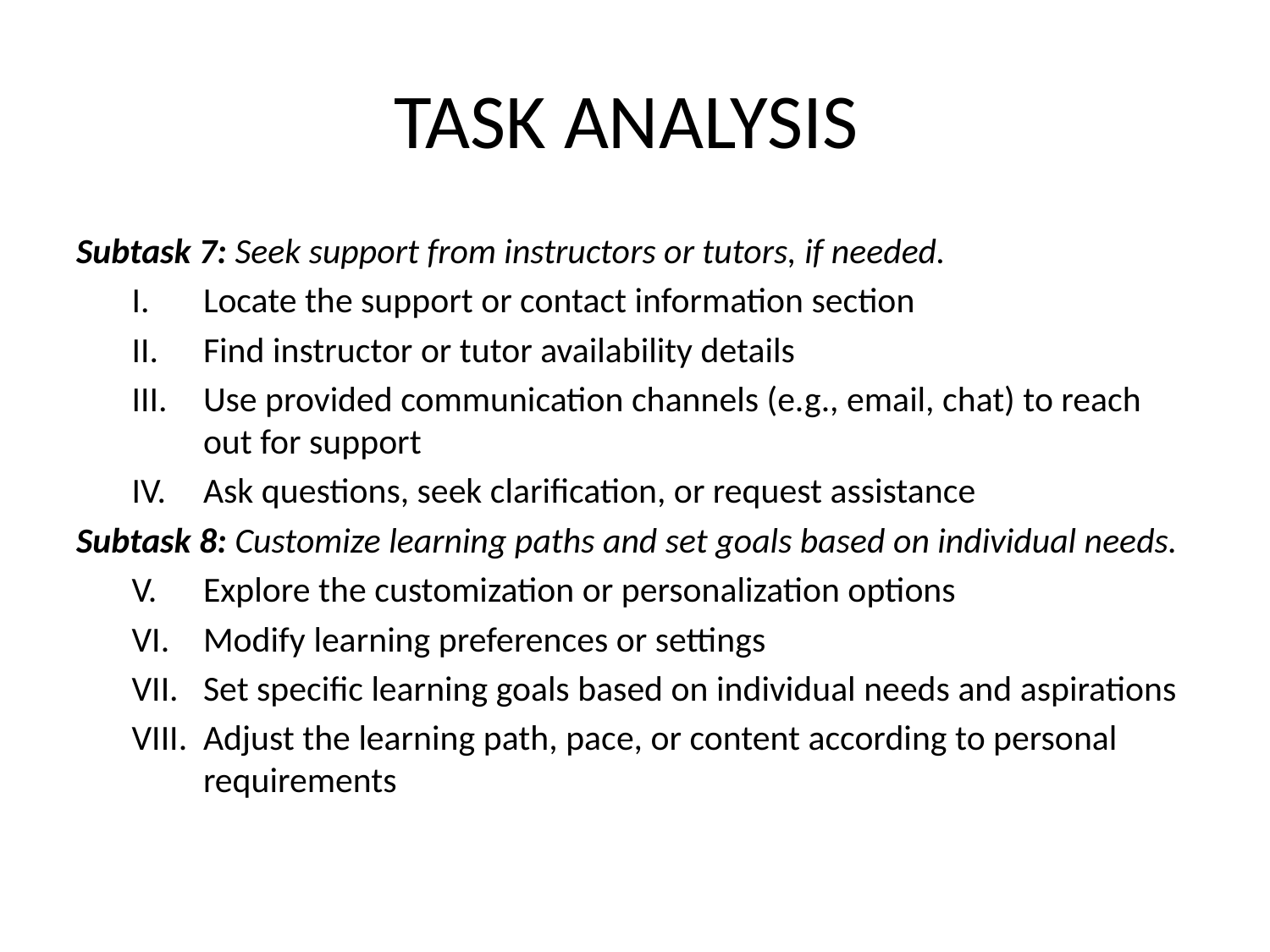

# TASK ANALYSIS
Subtask 7: Seek support from instructors or tutors, if needed.
Locate the support or contact information section
Find instructor or tutor availability details
Use provided communication channels (e.g., email, chat) to reach out for support
Ask questions, seek clarification, or request assistance
Subtask 8: Customize learning paths and set goals based on individual needs.
Explore the customization or personalization options
Modify learning preferences or settings
Set specific learning goals based on individual needs and aspirations
Adjust the learning path, pace, or content according to personal requirements